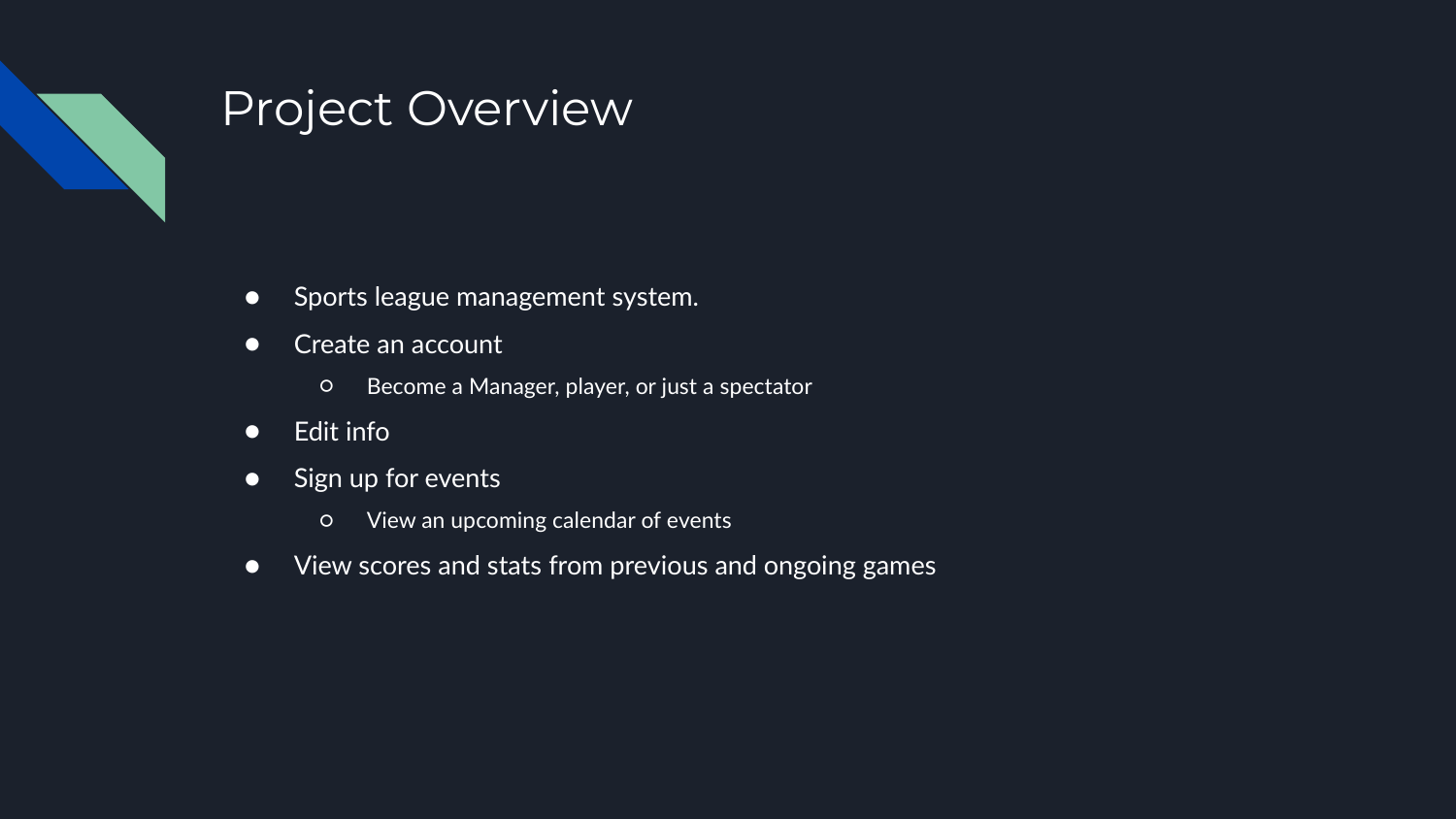

# Project Overview
Sports league management system.
Create an account
Become a Manager, player, or just a spectator
Edit info
Sign up for events
View an upcoming calendar of events
View scores and stats from previous and ongoing games